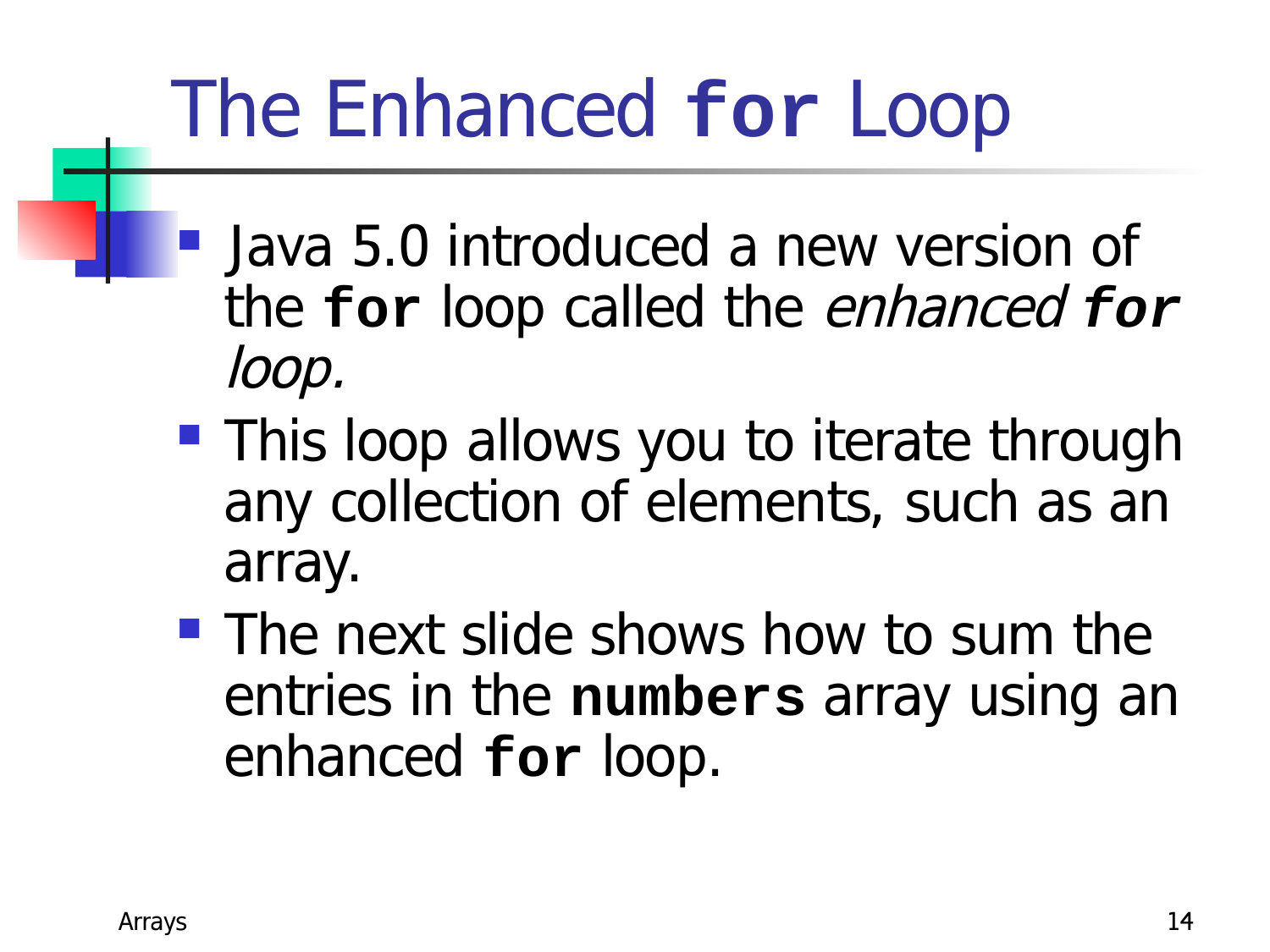

# The Enhanced for Loop
Java 5.0 introduced a new version of the for loop called the enhanced for loop.
This loop allows you to iterate through any collection of elements, such as an array.
The next slide shows how to sum the entries in the numbers array using an enhanced for loop.
Arrays
14